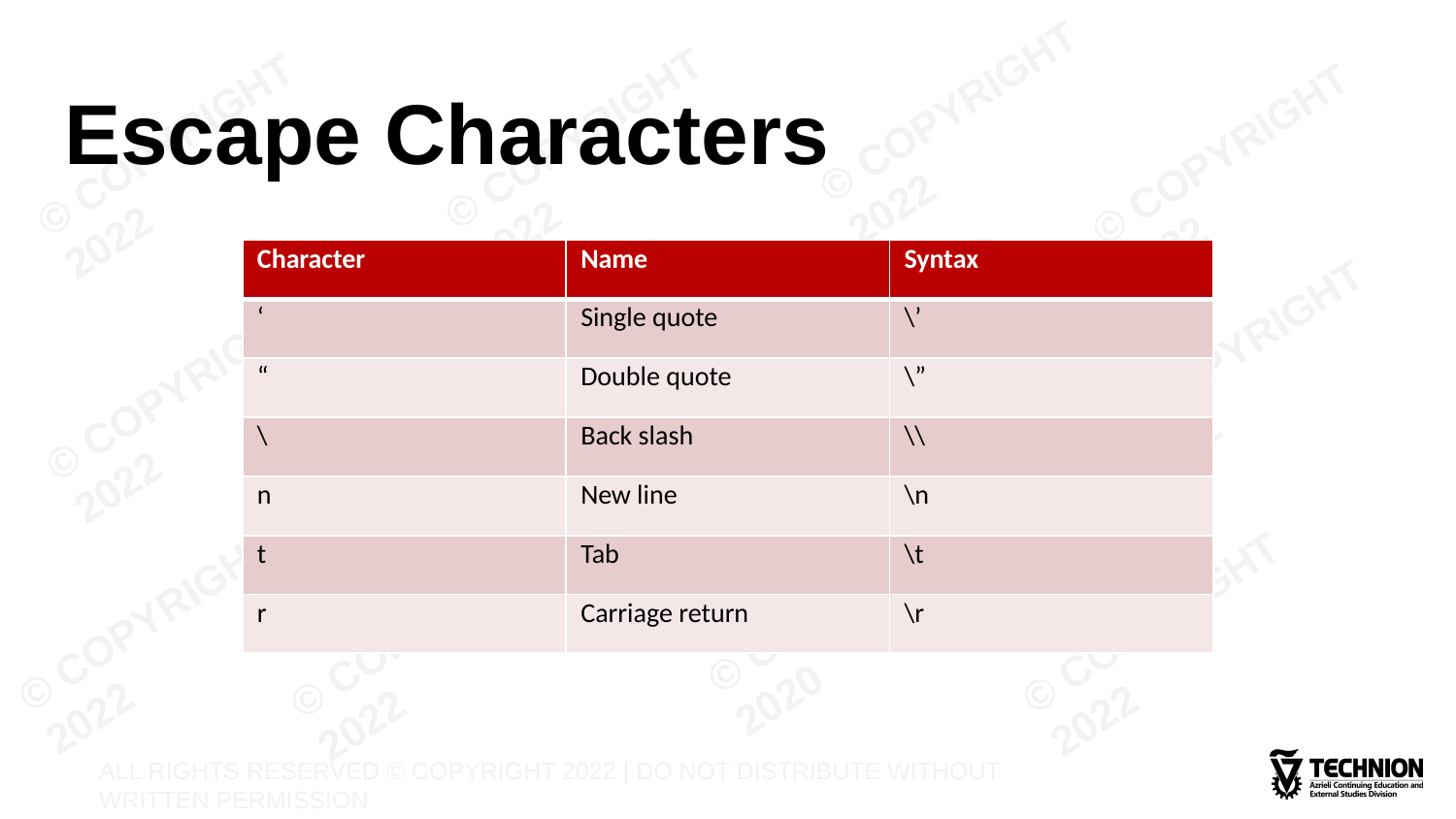

# Escape Characters
| Character | Name | Syntax |
| --- | --- | --- |
| ‘ | Single quote | \’ |
| “ | Double quote | \” |
| \ | Back slash | \\ |
| n | New line | \n |
| t | Tab | \t |
| r | Carriage return | \r |